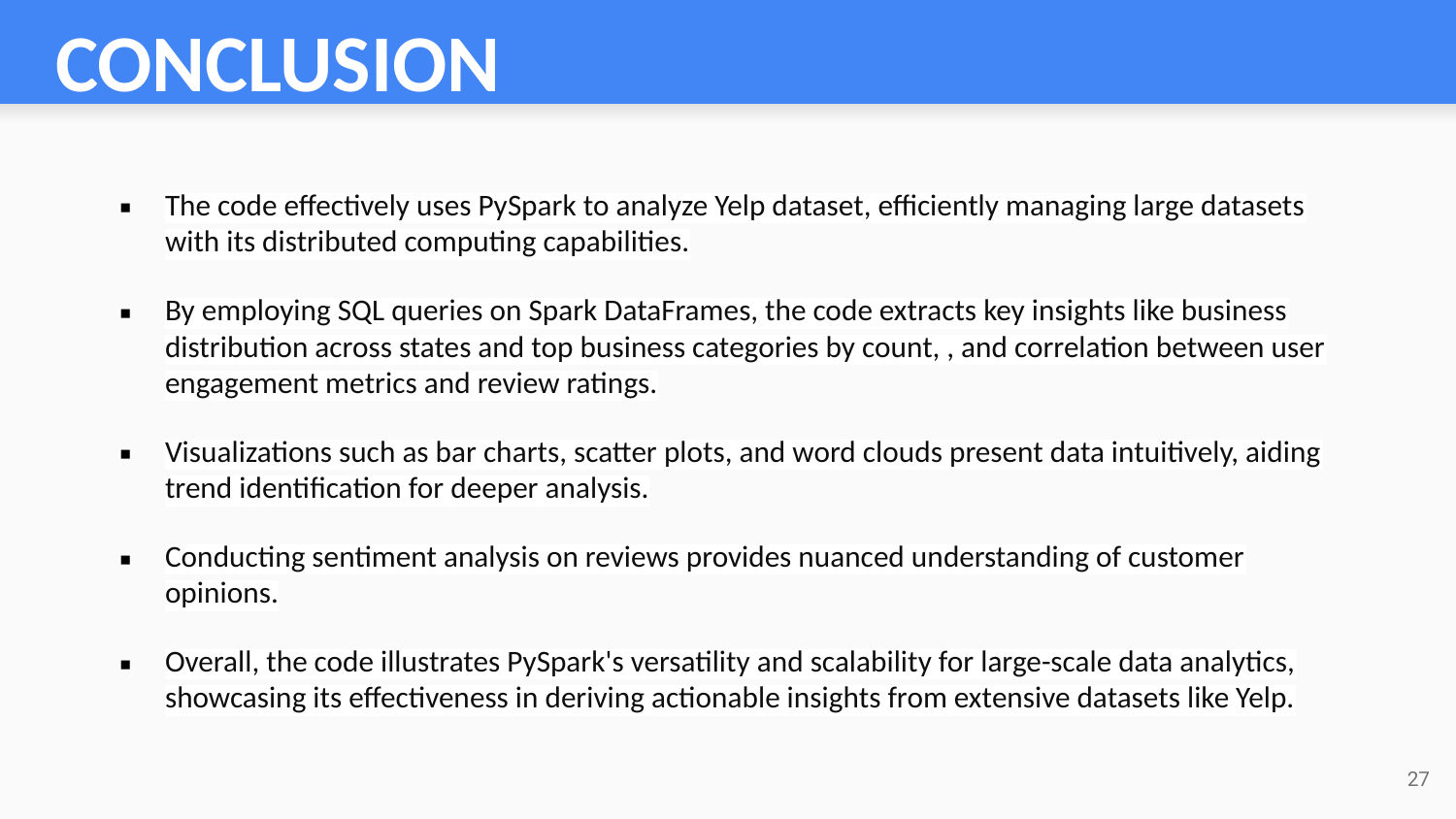

Conclusion
The code effectively uses PySpark to analyze Yelp dataset, efficiently managing large datasets with its distributed computing capabilities.
By employing SQL queries on Spark DataFrames, the code extracts key insights like business distribution across states and top business categories by count, , and correlation between user engagement metrics and review ratings.
Visualizations such as bar charts, scatter plots, and word clouds present data intuitively, aiding trend identification for deeper analysis.
Conducting sentiment analysis on reviews provides nuanced understanding of customer opinions.
Overall, the code illustrates PySpark's versatility and scalability for large-scale data analytics, showcasing its effectiveness in deriving actionable insights from extensive datasets like Yelp.
27